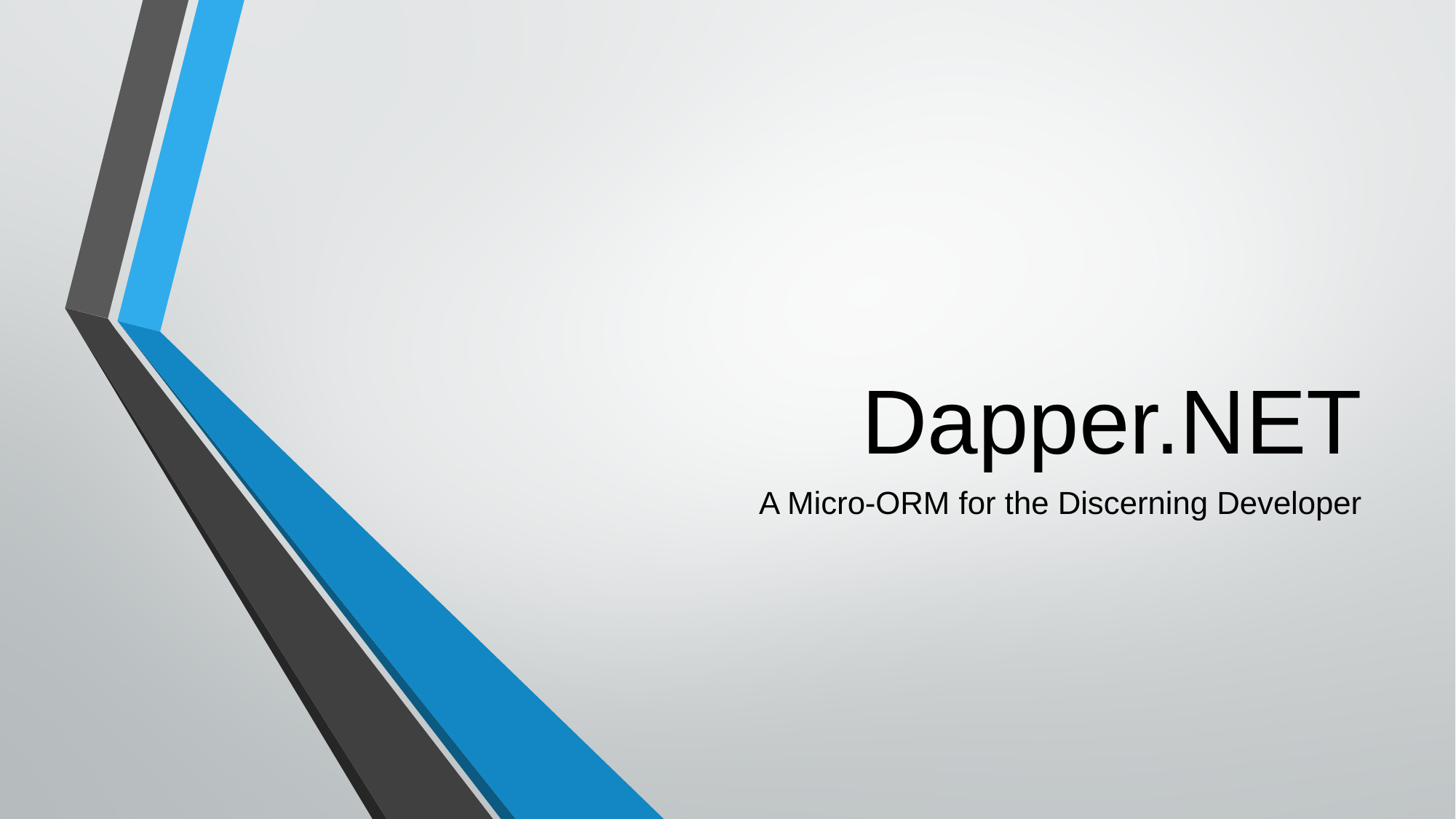

# Dapper.NET
A Micro-ORM for the Discerning Developer